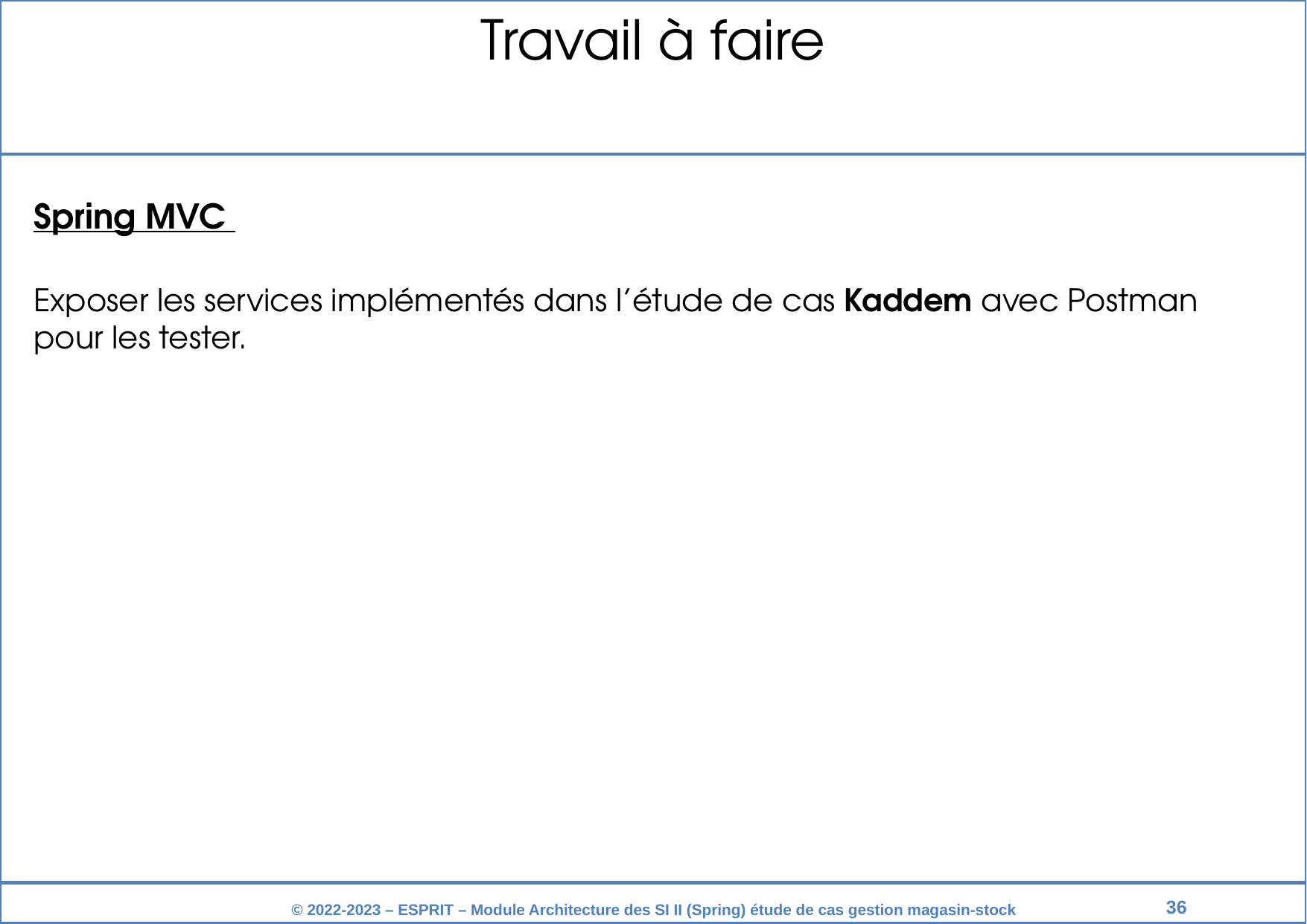

# Travail à faire

Spring MVC

Exposer les services implémentés dans l’étude de cas Kaddem avec Postman
pour les tester.

36